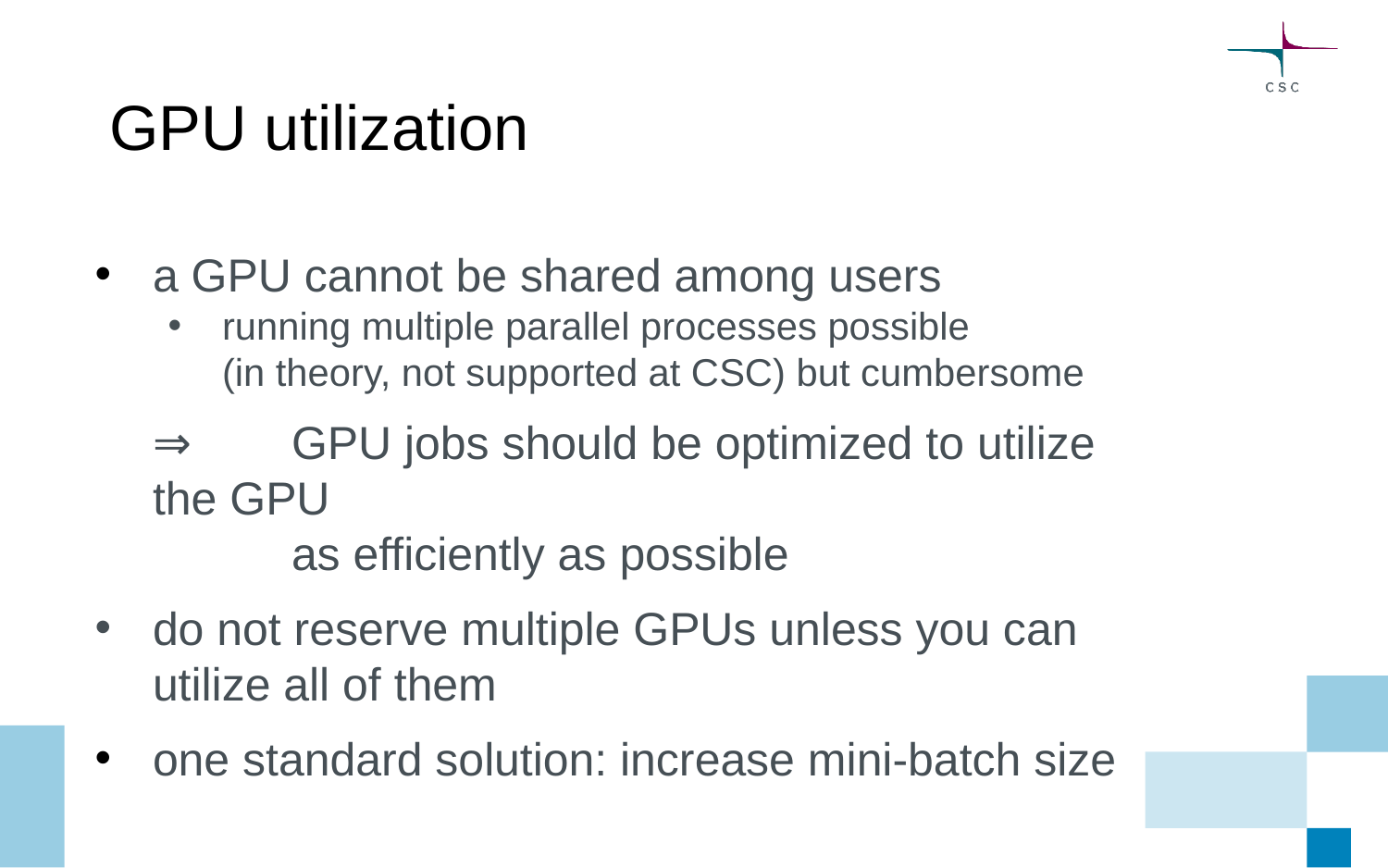

# GPU utilization
a GPU cannot be shared among users
running multiple parallel processes possible
(in theory, not supported at CSC) but cumbersome
⇒	GPU jobs should be optimized to utilize the GPU
	as efficiently as possible
do not reserve multiple GPUs unless you can utilize all of them
one standard solution: increase mini-batch size